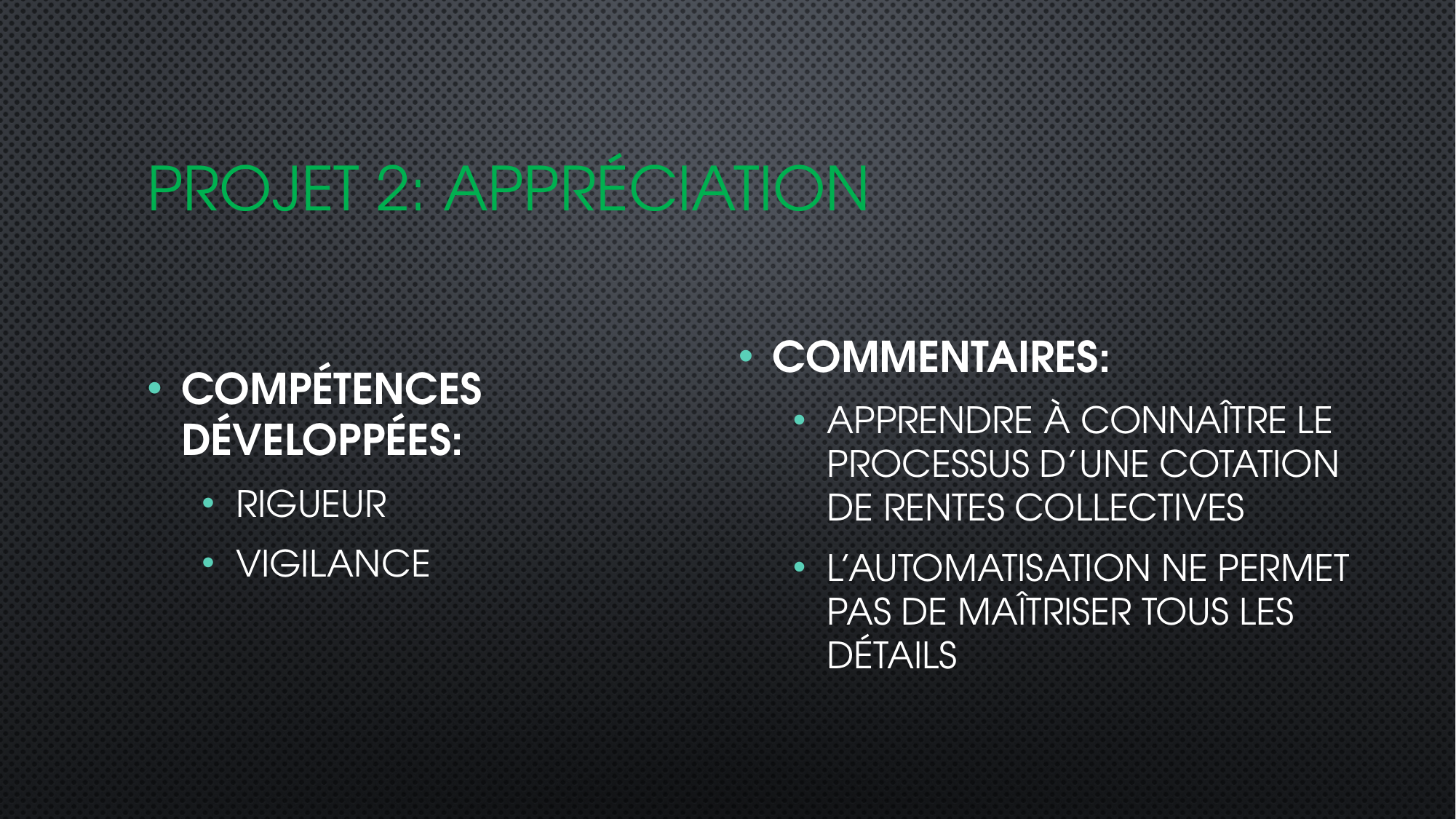

# Projet 2: Appréciation
Compétences développées:
Rigueur
Vigilance
Commentaires:
Apprendre à connaître le processus d’une cotation de rentes collectives
L’automatisation ne permet pas de maîtriser tous les détails